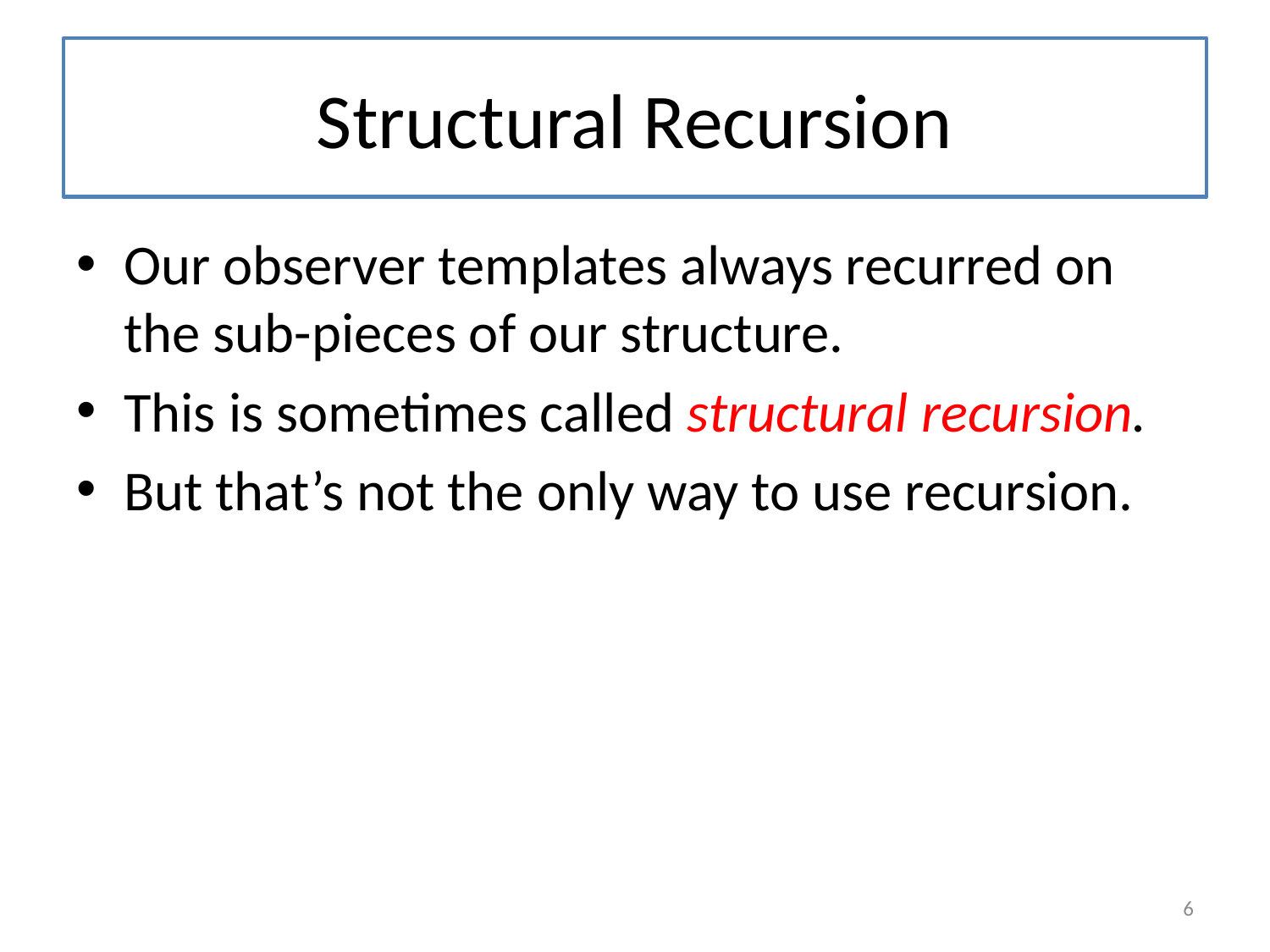

# Structural Recursion
Our observer templates always recurred on the sub-pieces of our structure.
This is sometimes called structural recursion.
But that’s not the only way to use recursion.

6